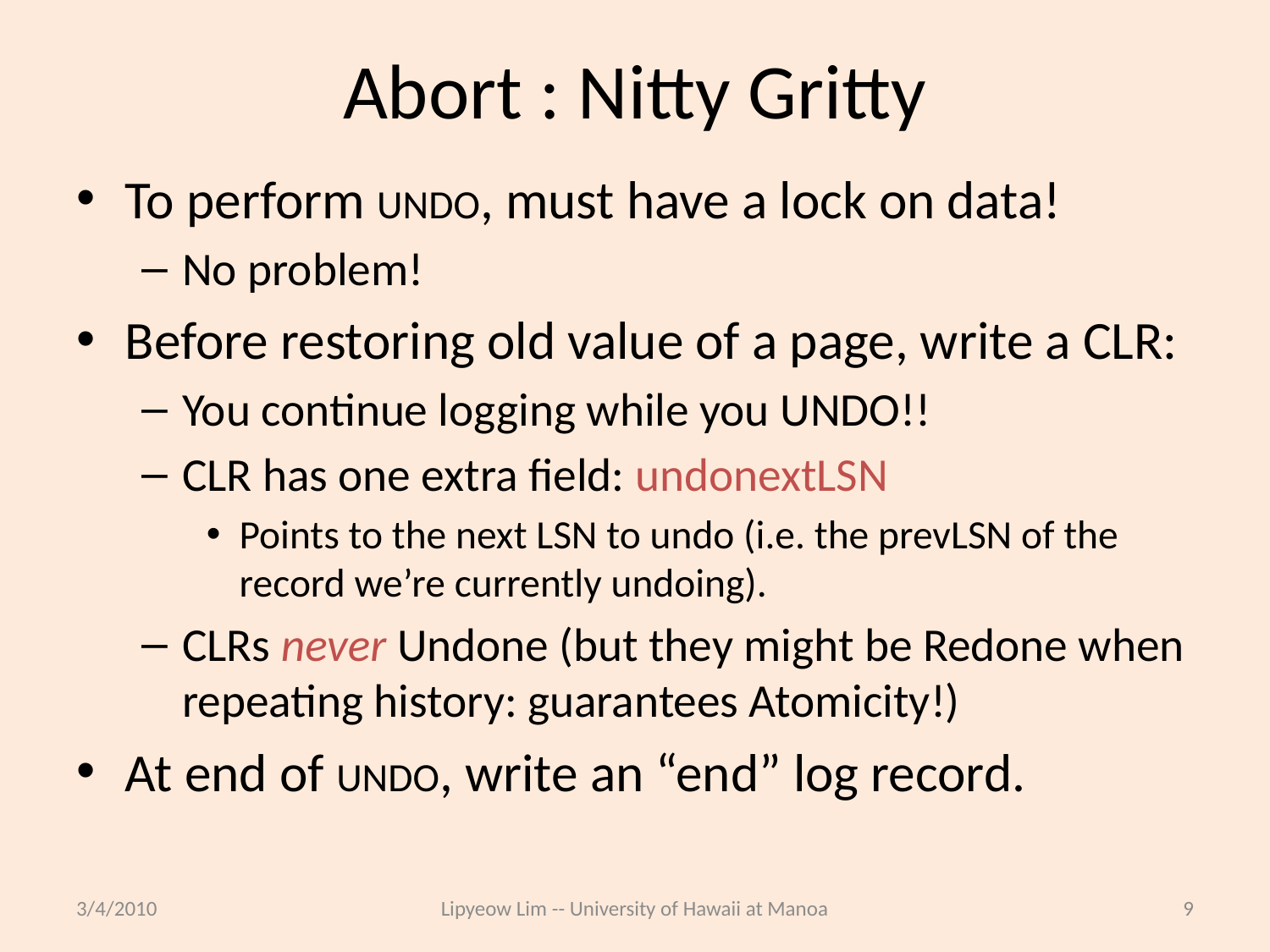

# Abort : Nitty Gritty
To perform UNDO, must have a lock on data!
No problem!
Before restoring old value of a page, write a CLR:
You continue logging while you UNDO!!
CLR has one extra field: undonextLSN
Points to the next LSN to undo (i.e. the prevLSN of the record we’re currently undoing).
CLRs never Undone (but they might be Redone when repeating history: guarantees Atomicity!)
At end of UNDO, write an “end” log record.

3/4/2010
Lipyeow Lim -- University of Hawaii at Manoa
9